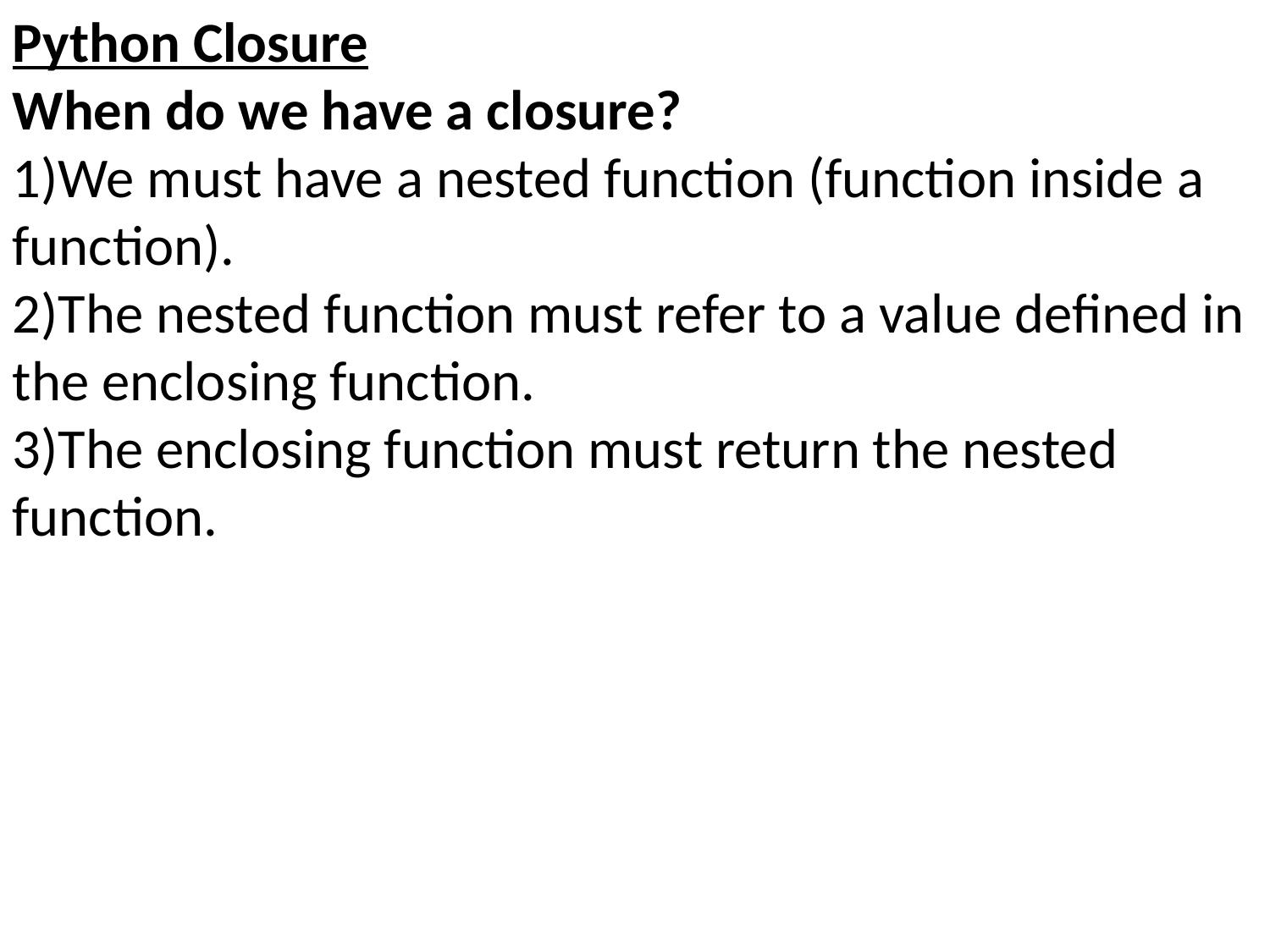

Python Closure
When do we have a closure?
1)We must have a nested function (function inside a function).
2)The nested function must refer to a value defined in the enclosing function.
3)The enclosing function must return the nested function.